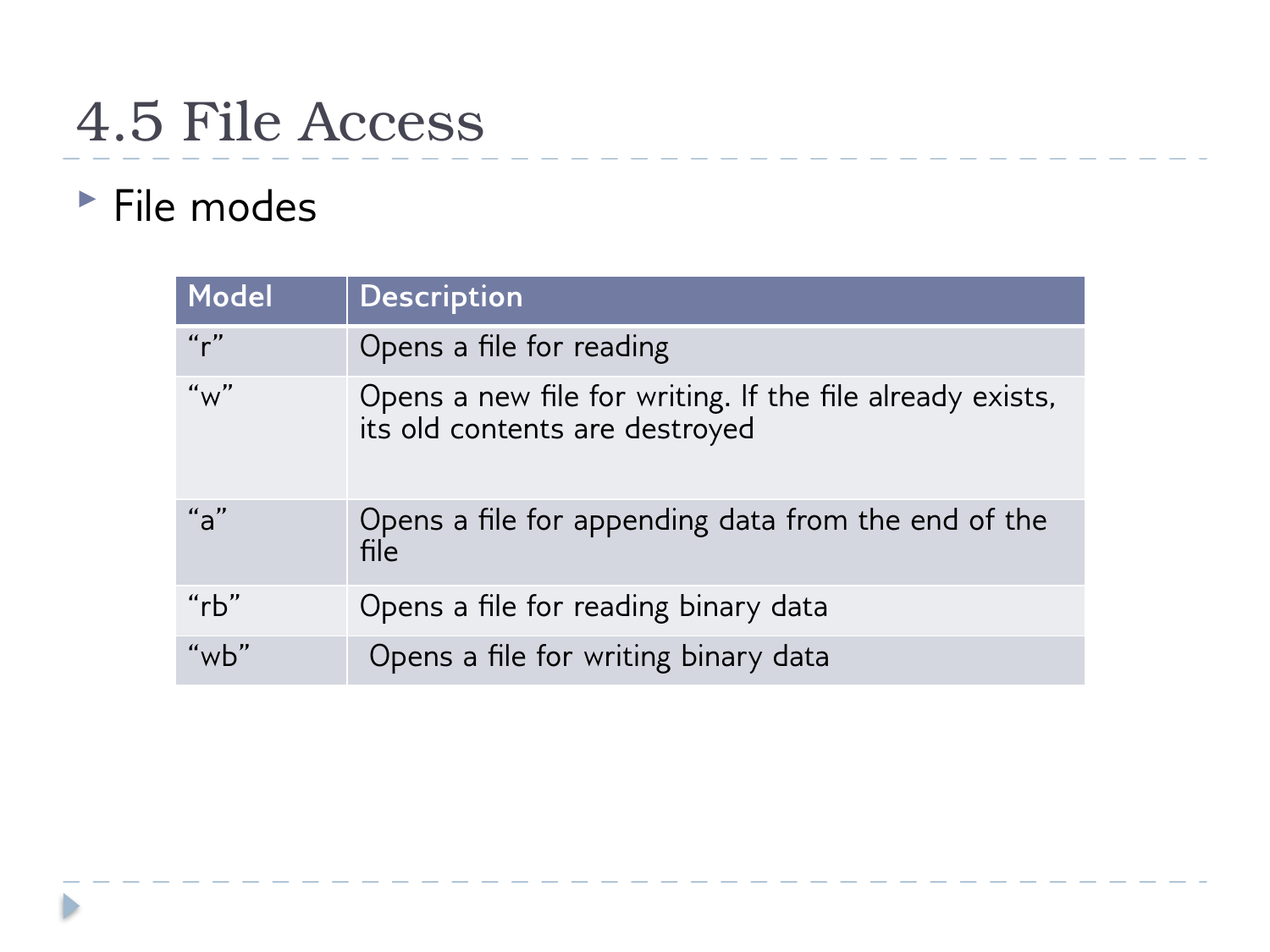

4.5 File Access
File modes

| Model | Description |
| --- | --- |
| “r” | Opens a file for reading |
| “w” | Opens a new file for writing. If the file already exists, its old contents are destroyed |
| “a” | Opens a file for appending data from the end of the file |
| “rb” | Opens a file for reading binary data |
| “wb” | Opens a file for writing binary data |